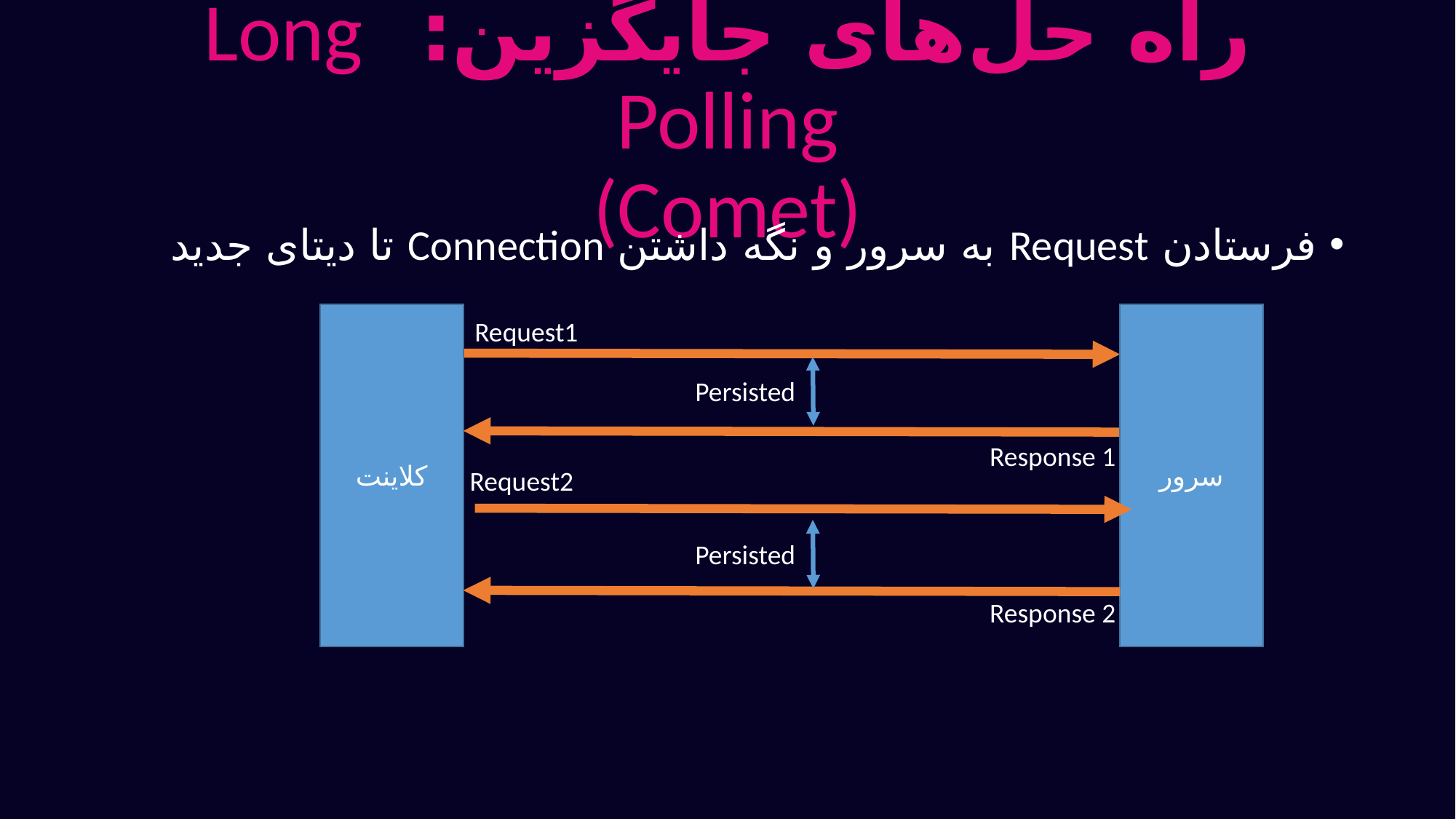

# راه حل‌های جایگزین:  Long Polling (Comet)
فرستادن Request به سرور و نگه داشتن Connection تا دیتای جدید
کلاینت
سرور
Request1
Persisted
Response 1
Request2
Persisted
Response 2